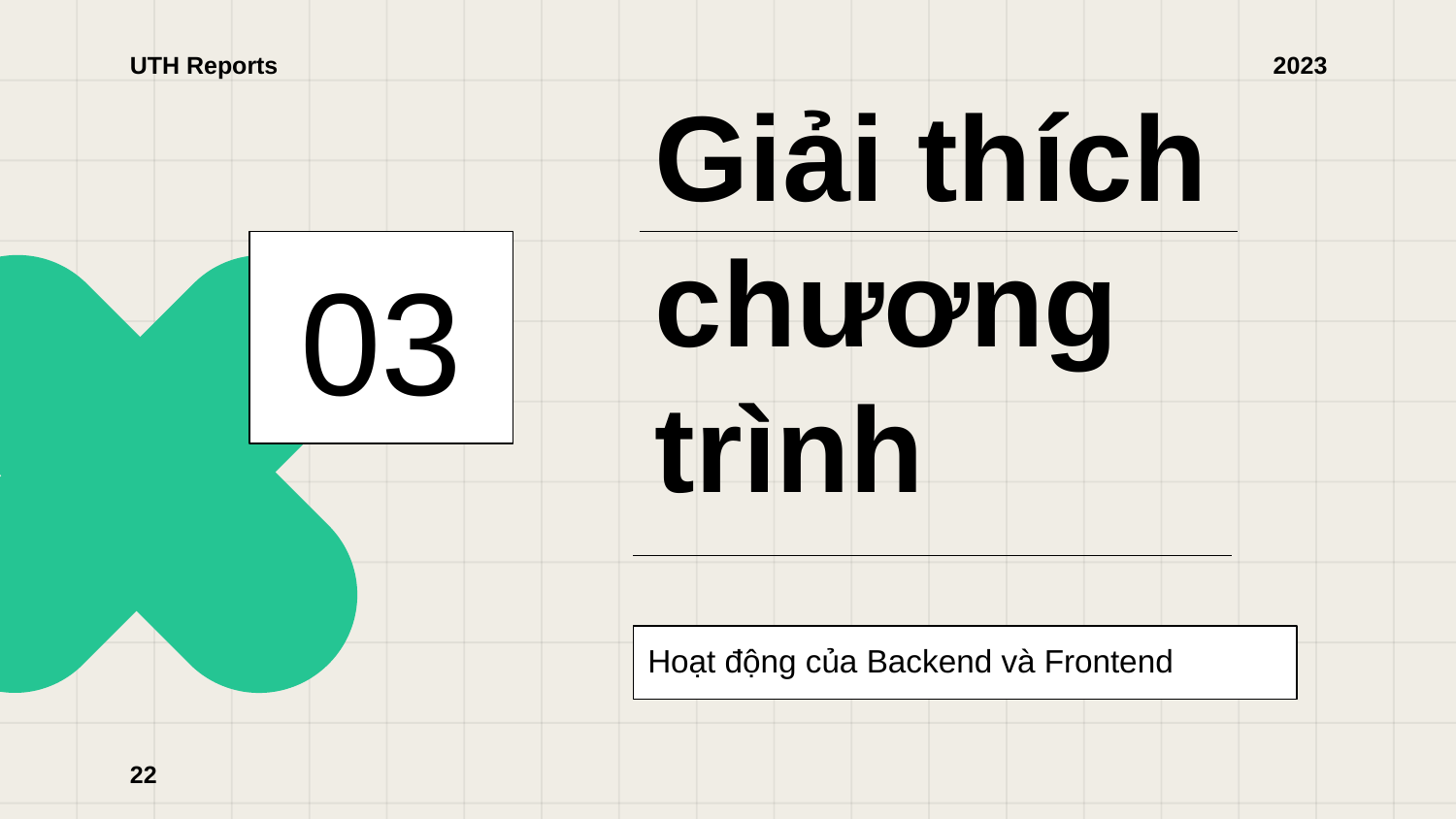

UTH Reports
2023

03
# Giải thích chương trình
Hoạt động của Backend và Frontend
22